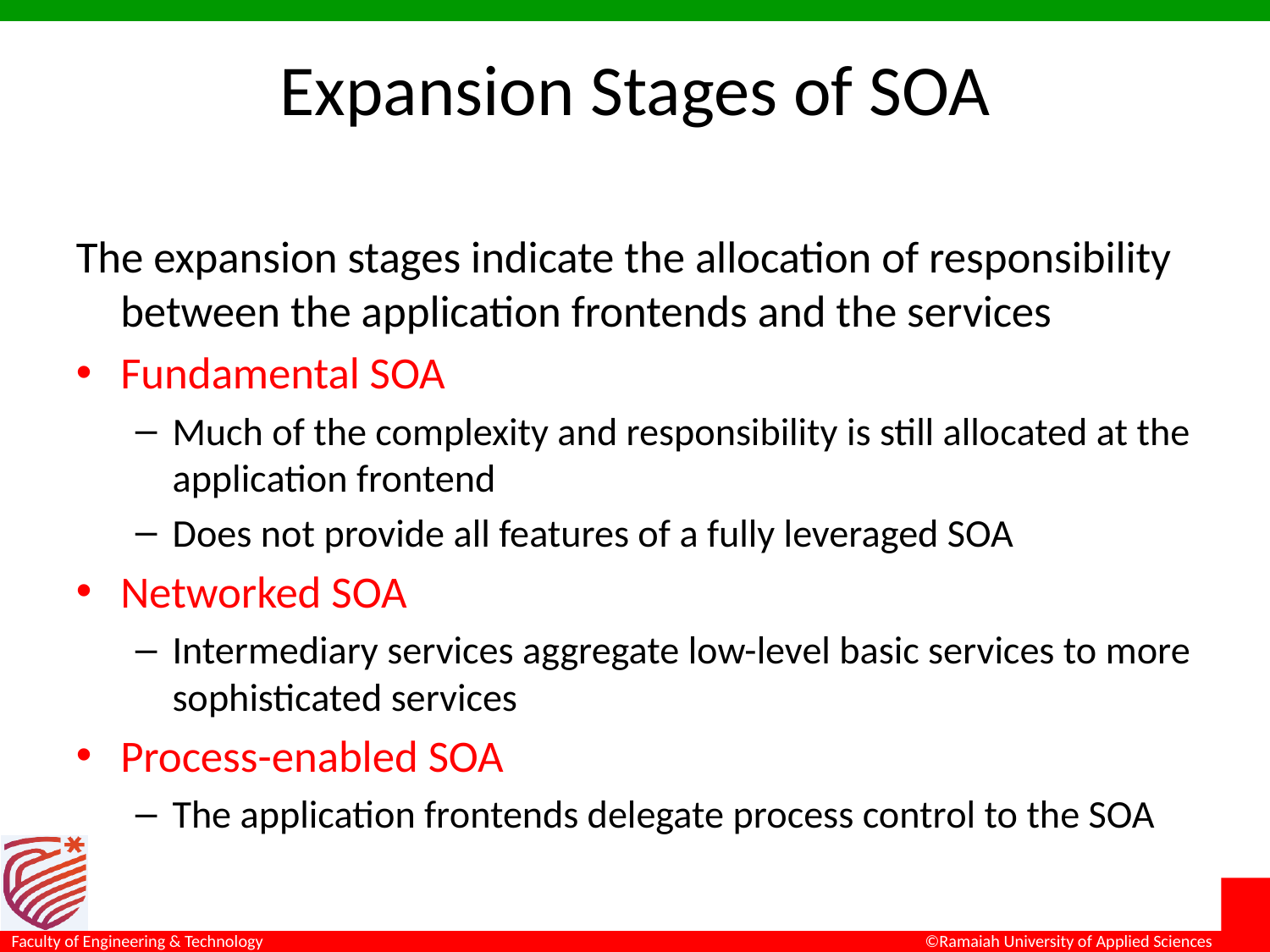

# Expansion Stages of SOA
The expansion stages indicate the allocation of responsibility between the application frontends and the services
Fundamental SOA
Much of the complexity and responsibility is still allocated at the application frontend
Does not provide all features of a fully leveraged SOA
Networked SOA
Intermediary services aggregate low-level basic services to more sophisticated services
Process-enabled SOA
The application frontends delegate process control to the SOA